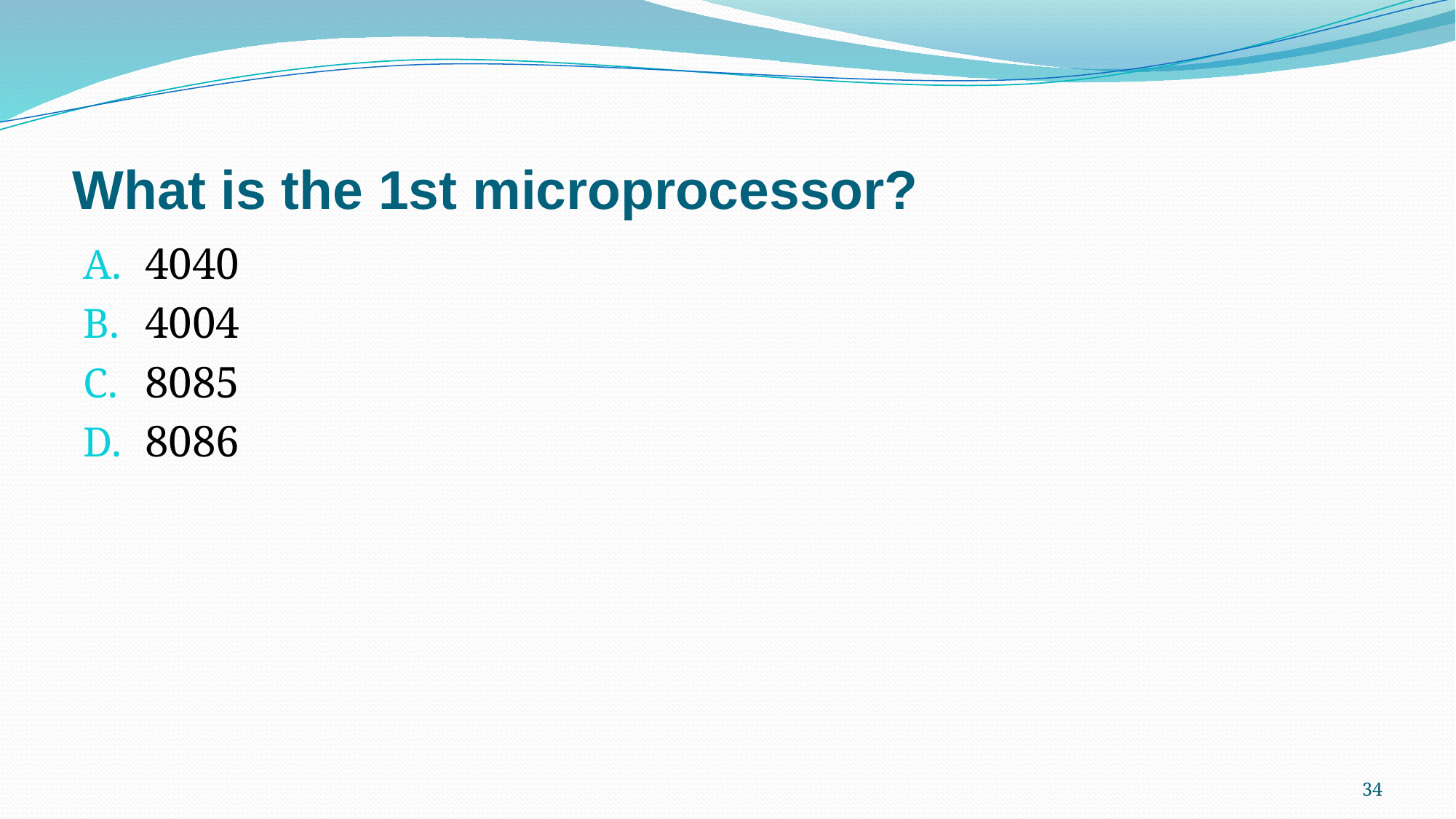

# What is the 1st microprocessor?
4040
4004
8085
8086
34